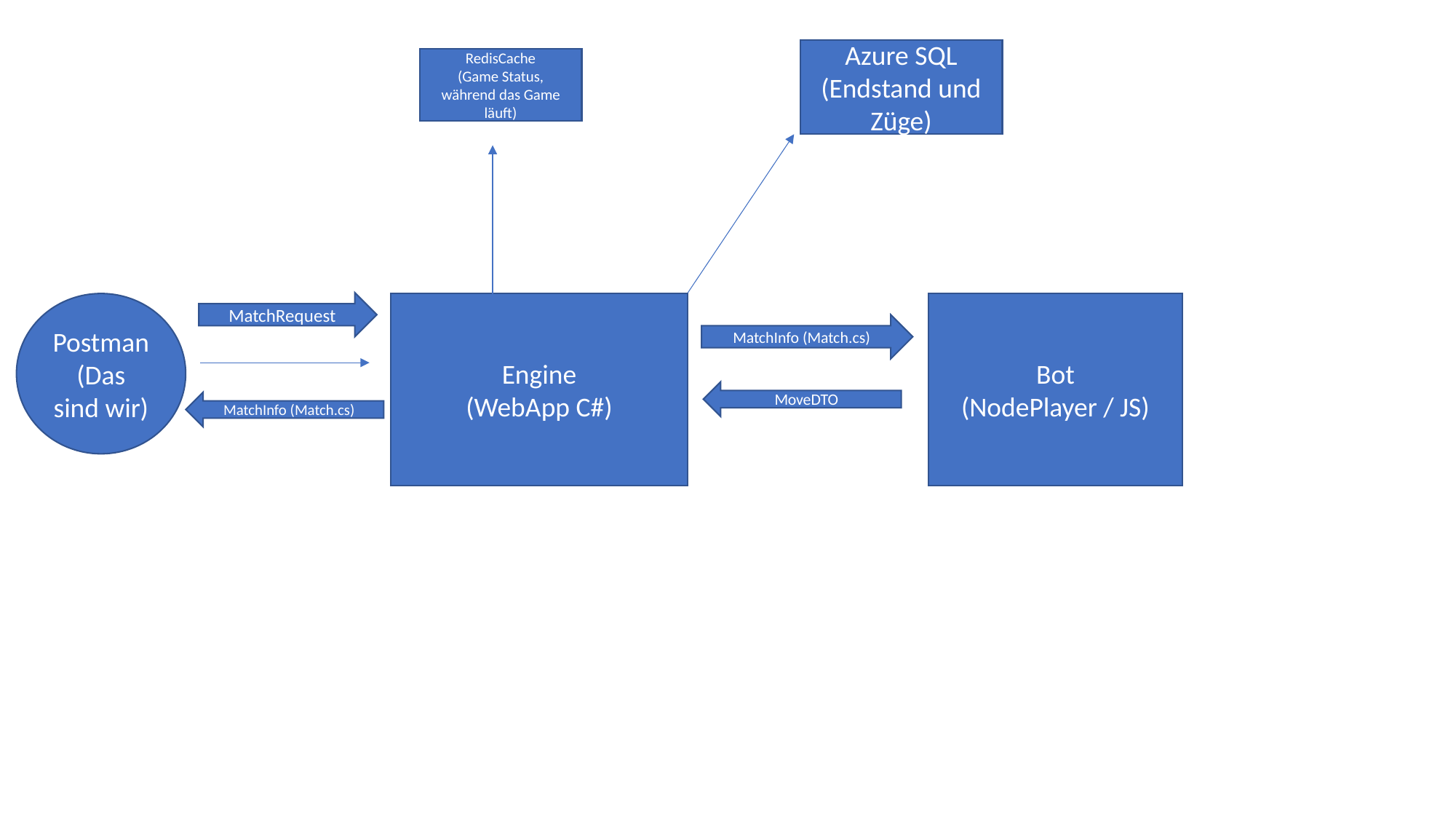

Azure SQL (Endstand und Züge)
RedisCache
(Game Status, während das Game läuft)
MatchRequest
Postman
(Das sind wir)
Engine
(WebApp C#)
Bot
(NodePlayer / JS)
MatchInfo (Match.cs)
MoveDTO
MatchInfo (Match.cs)